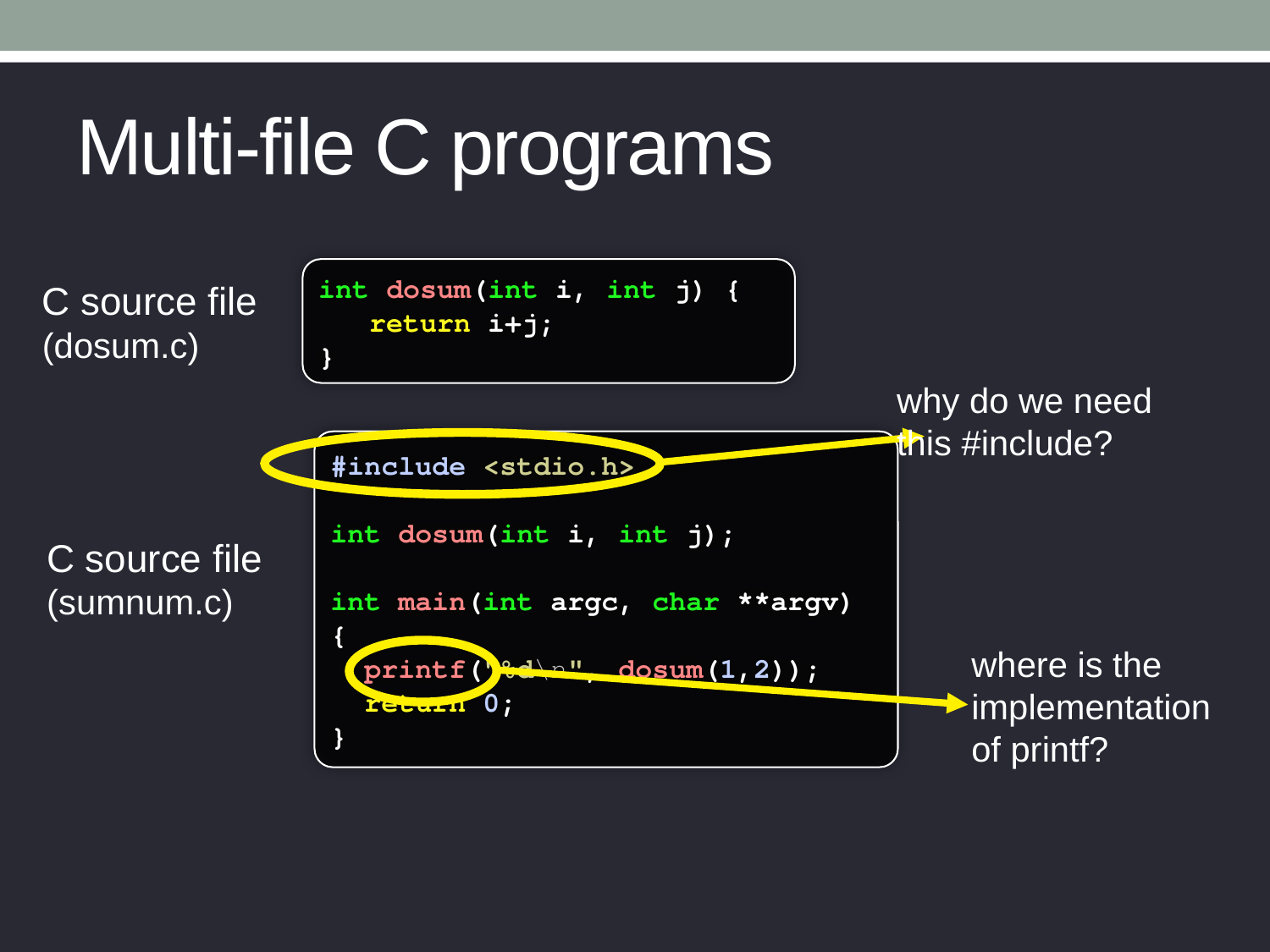

# Multi-file C programs
int dosum(int i, int j) {
   return i+j;
}
C source file
(dosum.c)
why do we need this #include?

#include <stdio.h>

int dosum(int i, int j);

int main(int argc, char **argv) {
  printf("%d\n", dosum(1,2));
  return 0;
}
C source file
(sumnum.c)
where is the
implementation
of printf?